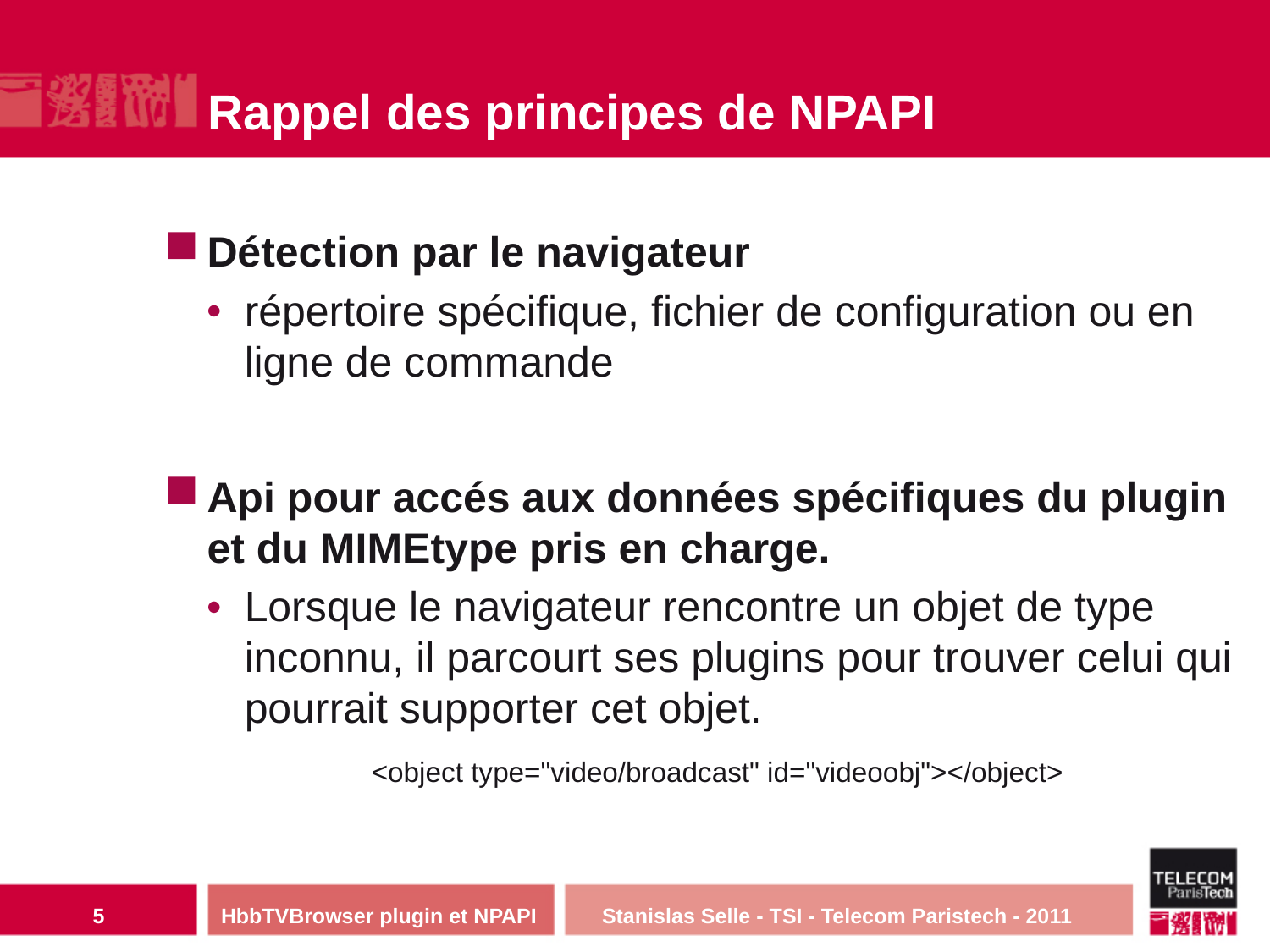

# Rappel des principes de NPAPI
Détection par le navigateur
répertoire spécifique, fichier de configuration ou en ligne de commande

Api pour accés aux données spécifiques du plugin et du MIMEtype pris en charge.
Lorsque le navigateur rencontre un objet de type inconnu, il parcourt ses plugins pour trouver celui qui pourrait supporter cet objet.
		<object type="video/broadcast" id="videoobj"></object>
5
HbbTVBrowser plugin et NPAPI 	Stanislas Selle - TSI - Telecom Paristech - 2011